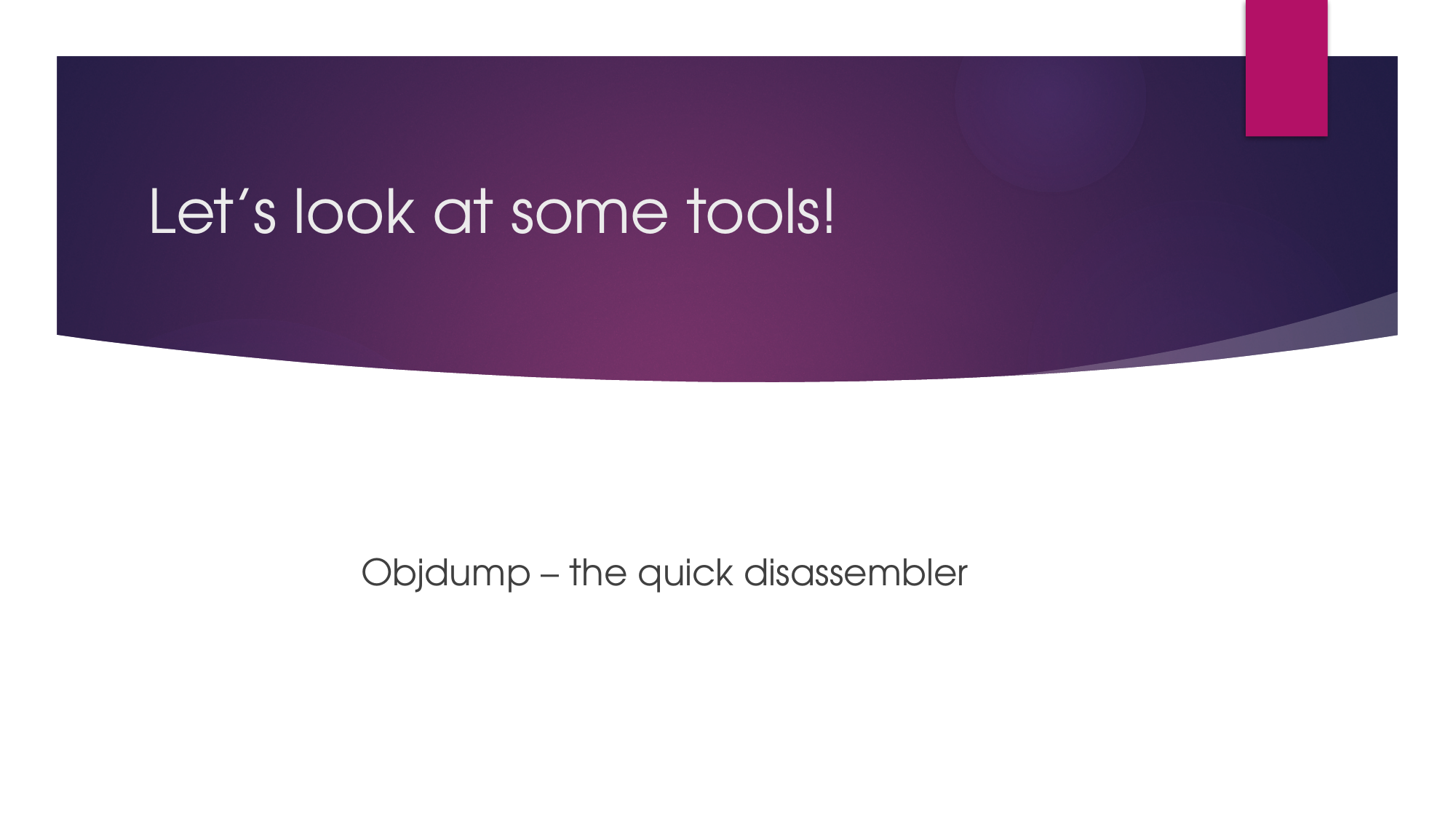

# Let’s look at some tools!
Objdump – the quick disassembler